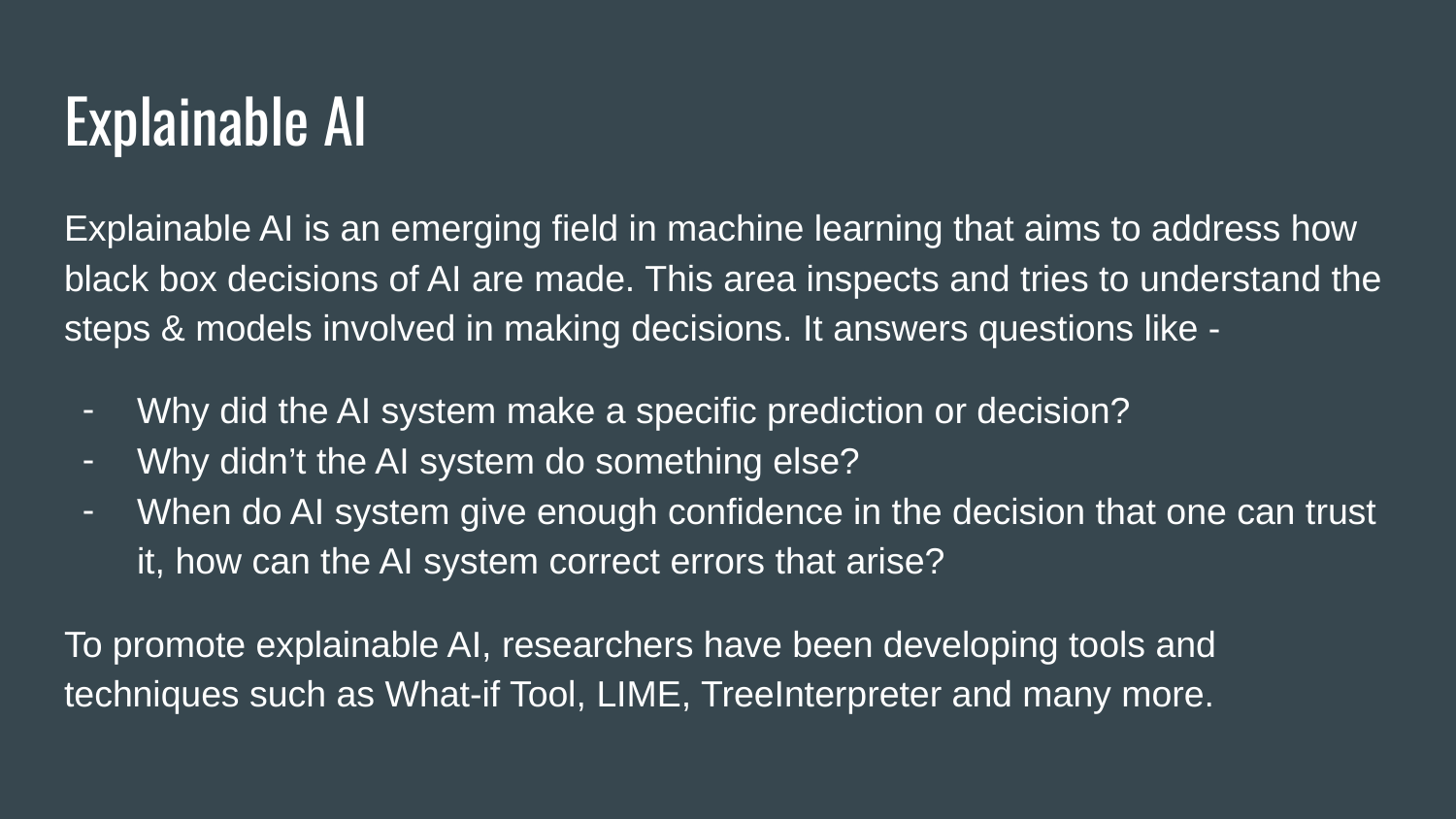

# Explainable AI
Explainable AI is an emerging field in machine learning that aims to address how black box decisions of AI are made. This area inspects and tries to understand the steps & models involved in making decisions. It answers questions like -
Why did the AI system make a specific prediction or decision?
Why didn’t the AI system do something else?
When do AI system give enough confidence in the decision that one can trust it, how can the AI system correct errors that arise?
To promote explainable AI, researchers have been developing tools and techniques such as What-if Tool, LIME, TreeInterpreter and many more.